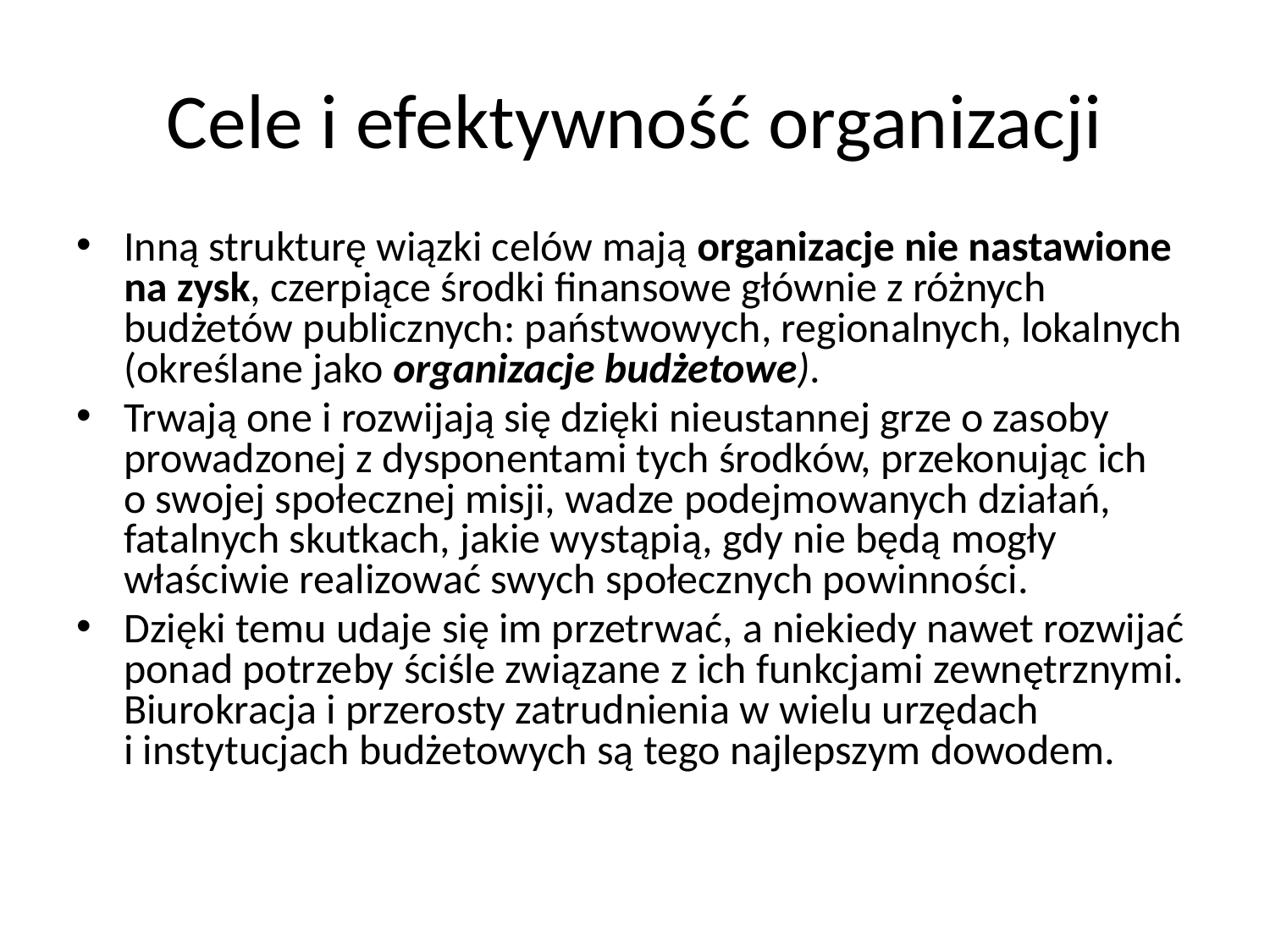

# Cele i efektywność organizacji
Inną strukturę wiązki celów mają organizacje nie nastawione na zysk, czerpiące środki finansowe głównie z różnych budżetów publicznych: państwowych, regionalnych, lokalnych  (określane jako organizacje budżetowe).
Trwają one i rozwijają się dzięki nieustannej grze o zasoby prowadzonej z dysponentami tych środków, przekonując ich
o swojej społecznej misji, wadze podejmowanych działań, fatalnych skutkach, jakie wystąpią, gdy nie będą mogły właściwie realizować swych społecznych powinności.
Dzięki temu udaje się im przetrwać, a niekiedy nawet rozwijać ponad potrzeby ściśle związane z ich funkcjami zewnętrznymi. Biurokracja i przerosty zatrudnienia w wielu urzędach
i instytucjach budżetowych są tego najlepszym dowodem.